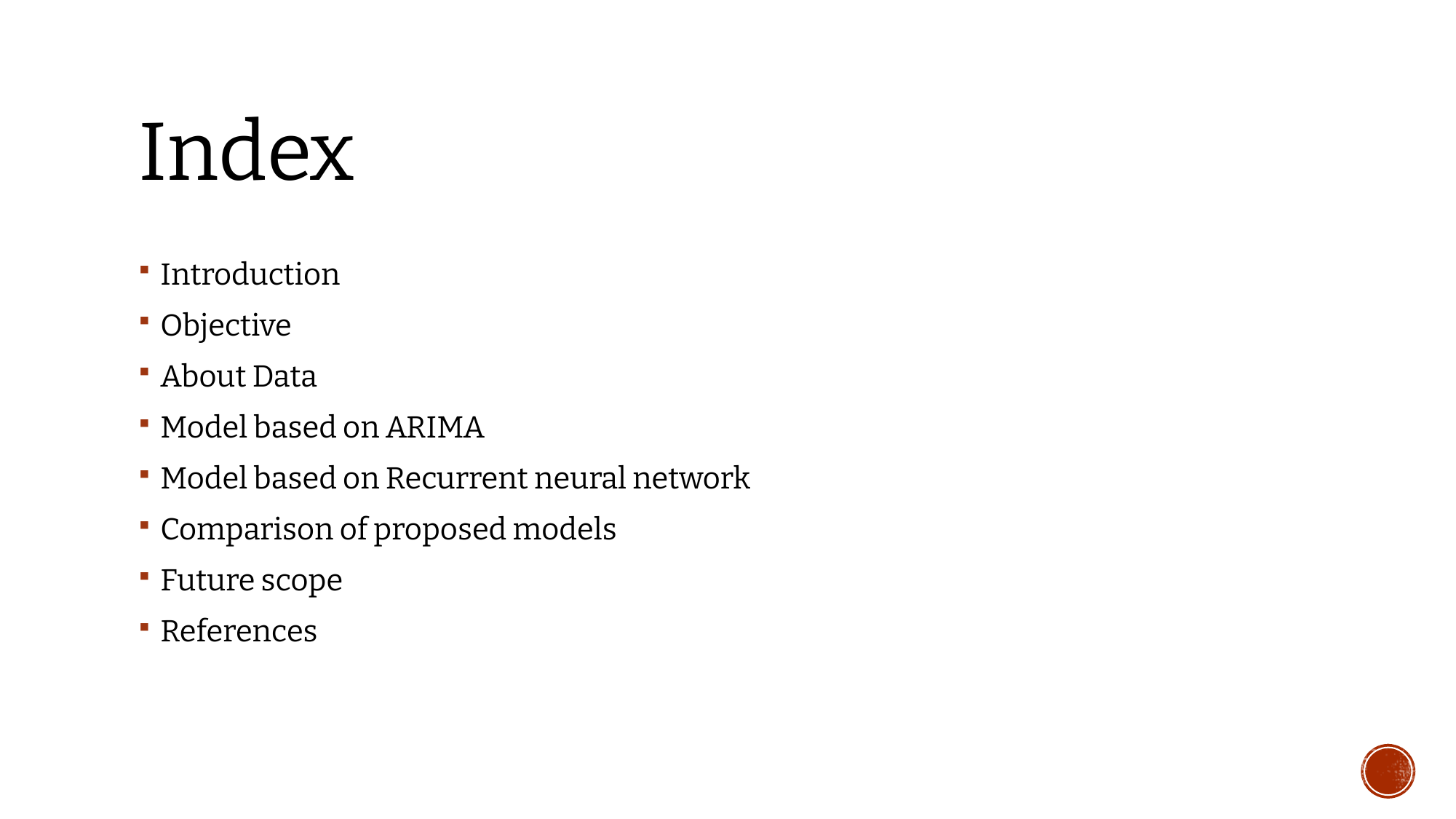

# Index
Introduction
Objective
About Data
Model based on ARIMA
Model based on Recurrent neural network
Comparison of proposed models
Future scope
References